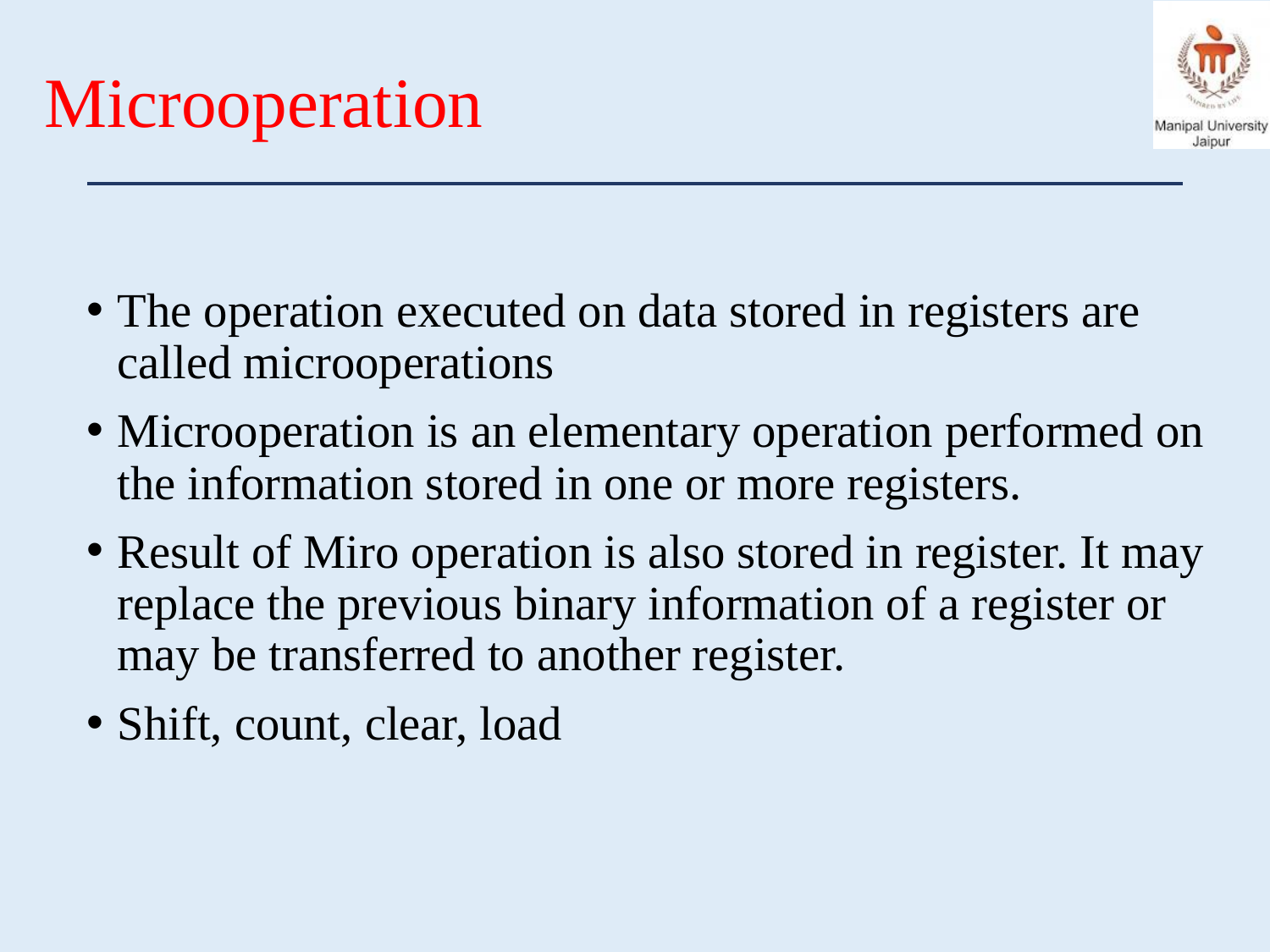

# Microoperation
The operation executed on data stored in registers are called microoperations
Microoperation is an elementary operation performed on the information stored in one or more registers.
Result of Miro operation is also stored in register. It may replace the previous binary information of a register or may be transferred to another register.
Shift, count, clear, load